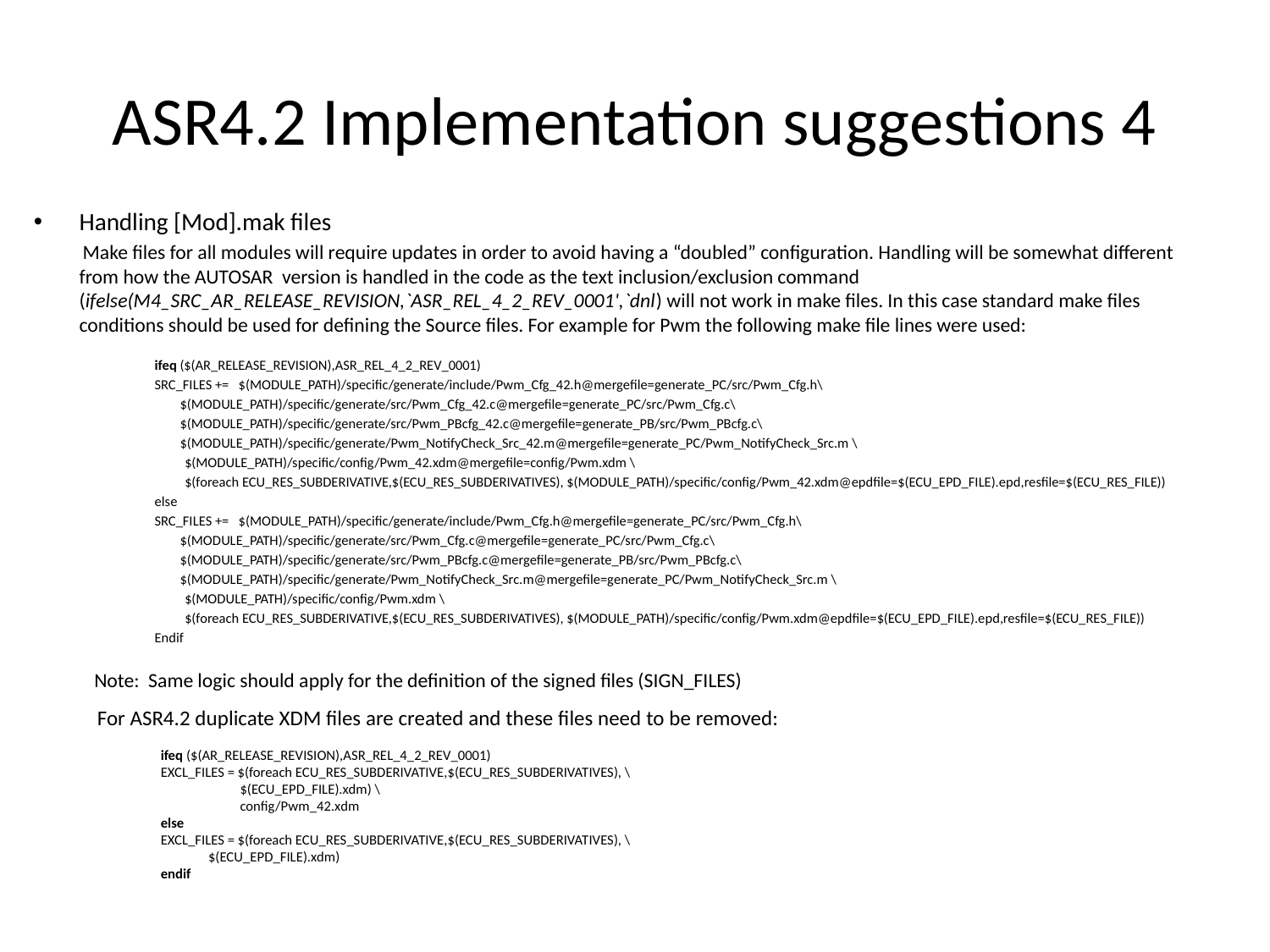

# ASR4.2 Implementation suggestions 4

Handling [Mod].mak files
           Make files for all modules will require updates in order to avoid having a “doubled” configuration. Handling will be somewhat different from how the AUTOSAR  version is handled in the code as the text inclusion/exclusion command (ifelse(M4_SRC_AR_RELEASE_REVISION,`ASR_REL_4_2_REV_0001',`dnl) will not work in make files. In this case standard make files conditions should be used for defining the Source files. For example for Pwm the following make file lines were used:

ifeq ($(AR_RELEASE_REVISION),ASR_REL_4_2_REV_0001)
SRC_FILES +=   $(MODULE_PATH)/specific/generate/include/Pwm_Cfg_42.h@mergefile=generate_PC/src/Pwm_Cfg.h\
        $(MODULE_PATH)/specific/generate/src/Pwm_Cfg_42.c@mergefile=generate_PC/src/Pwm_Cfg.c\
        $(MODULE_PATH)/specific/generate/src/Pwm_PBcfg_42.c@mergefile=generate_PB/src/Pwm_PBcfg.c\
        $(MODULE_PATH)/specific/generate/Pwm_NotifyCheck_Src_42.m@mergefile=generate_PC/Pwm_NotifyCheck_Src.m \
		$(MODULE_PATH)/specific/config/Pwm_42.xdm@mergefile=config/Pwm.xdm \
		$(foreach ECU_RES_SUBDERIVATIVE,$(ECU_RES_SUBDERIVATIVES), $(MODULE_PATH)/specific/config/Pwm_42.xdm@epdfile=$(ECU_EPD_FILE).epd,resfile=$(ECU_RES_FILE))
else
SRC_FILES +=   $(MODULE_PATH)/specific/generate/include/Pwm_Cfg.h@mergefile=generate_PC/src/Pwm_Cfg.h\
        $(MODULE_PATH)/specific/generate/src/Pwm_Cfg.c@mergefile=generate_PC/src/Pwm_Cfg.c\
        $(MODULE_PATH)/specific/generate/src/Pwm_PBcfg.c@mergefile=generate_PB/src/Pwm_PBcfg.c\
        $(MODULE_PATH)/specific/generate/Pwm_NotifyCheck_Src.m@mergefile=generate_PC/Pwm_NotifyCheck_Src.m \
		$(MODULE_PATH)/specific/config/Pwm.xdm \
		$(foreach ECU_RES_SUBDERIVATIVE,$(ECU_RES_SUBDERIVATIVES), $(MODULE_PATH)/specific/config/Pwm.xdm@epdfile=$(ECU_EPD_FILE).epd,resfile=$(ECU_RES_FILE))
Endif

Note:  Same logic should apply for the definition of the signed files (SIGN_FILES)

For ASR4.2 duplicate XDM files are created and these files need to be removed:

ifeq ($(AR_RELEASE_REVISION),ASR_REL_4_2_REV_0001)
EXCL_FILES = $(foreach ECU_RES_SUBDERIVATIVE,$(ECU_RES_SUBDERIVATIVES), \
                         $(ECU_EPD_FILE).xdm) \
                         config/Pwm_42.xdm
else
EXCL_FILES = $(foreach ECU_RES_SUBDERIVATIVE,$(ECU_RES_SUBDERIVATIVES), \
               $(ECU_EPD_FILE).xdm)
endif